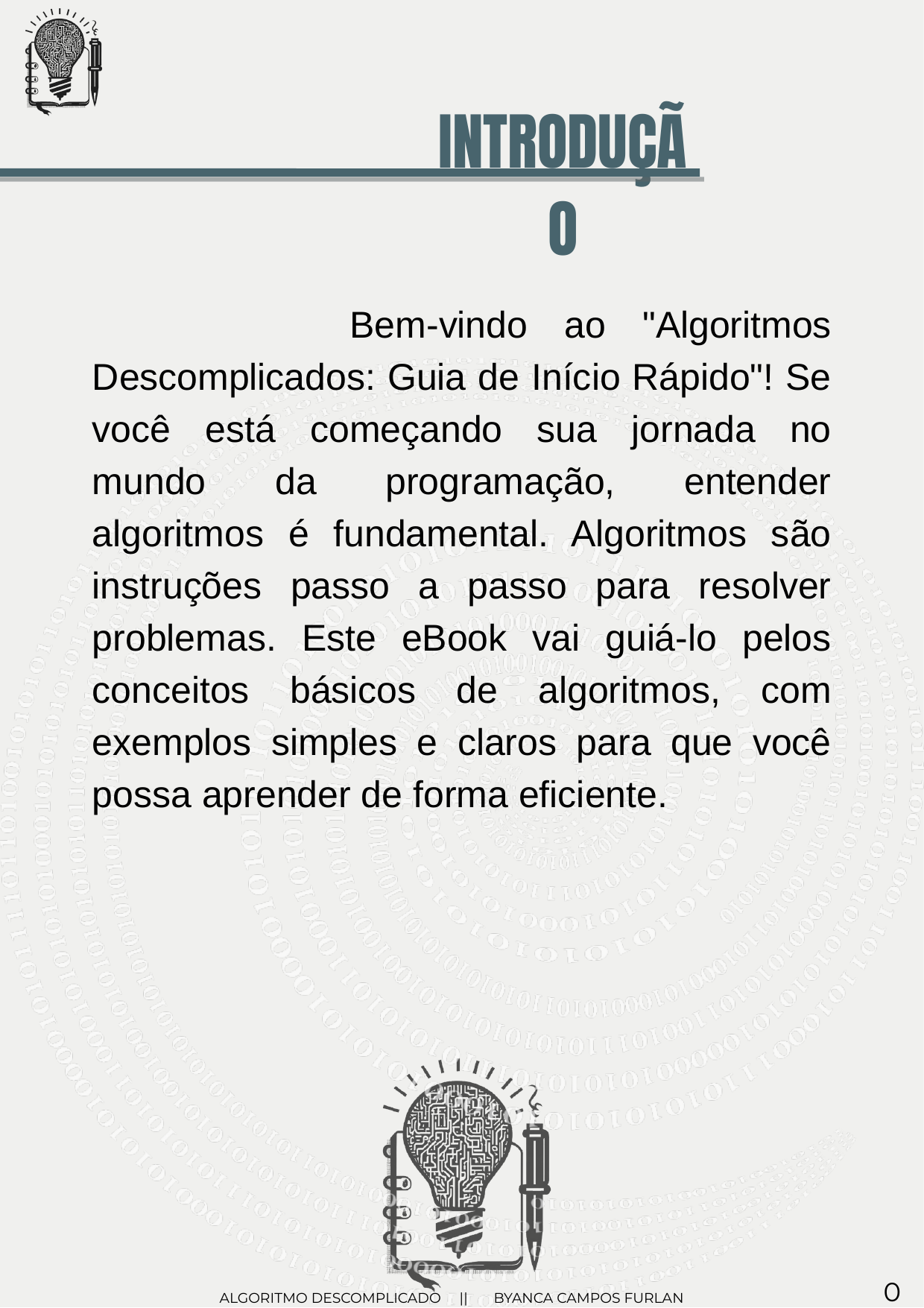

INTRODUÇÃO

       Bem-vindo ao "Algoritmos Descomplicados: Guia de Início Rápido"! Se você está começando sua jornada no mundo da programação, entender algoritmos é fundamental. Algoritmos são instruções passo a passo para resolver problemas. Este eBook vai guiá-lo pelos conceitos básicos de algoritmos, com exemplos simples e claros para que você possa aprender de forma eficiente.

01
ALGORITMO DESCOMPLICADO     ||       BYANCA CAMPOS FURLAN